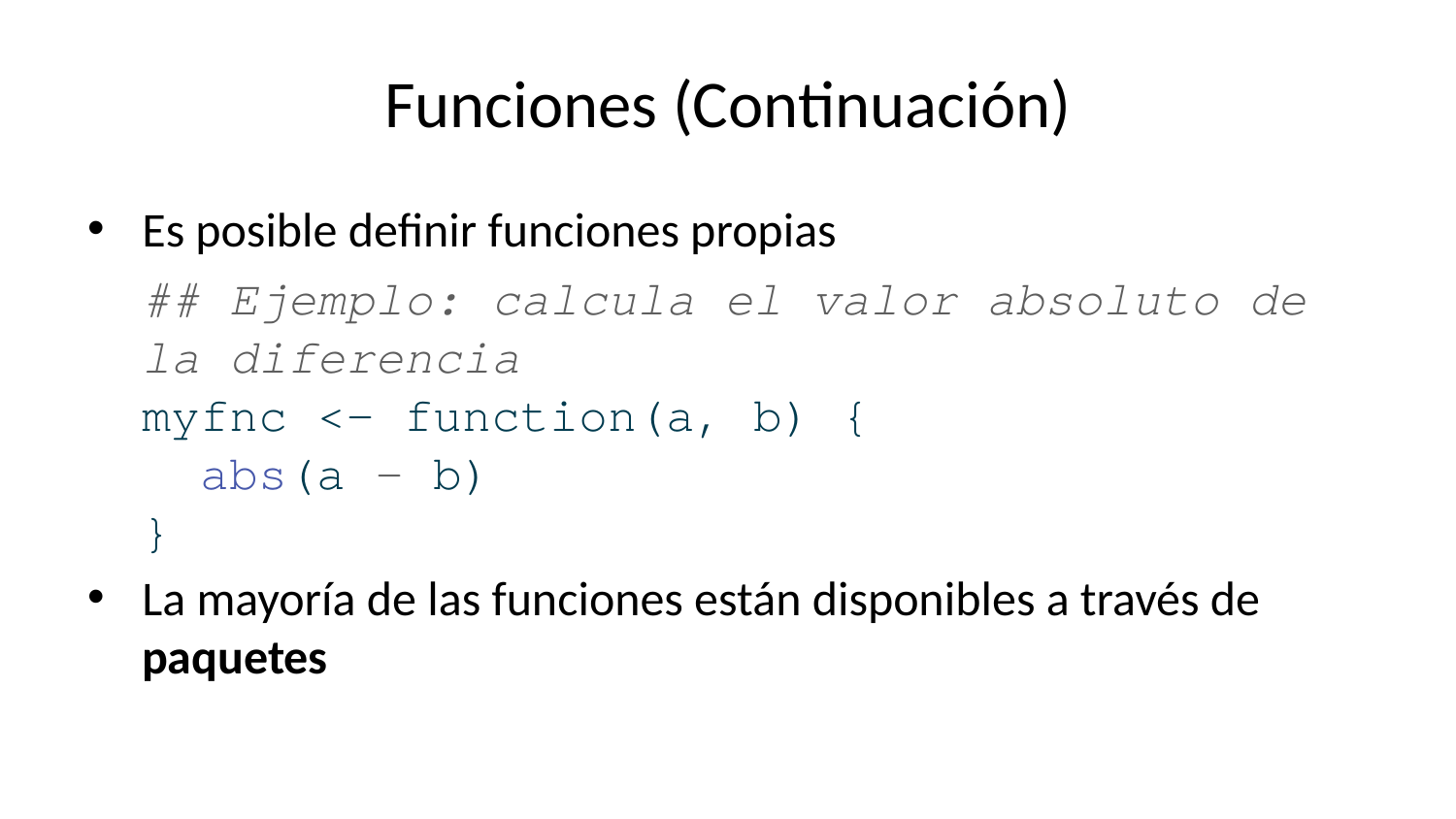

# Funciones (Continuación)
Es posible definir funciones propias
## Ejemplo: calcula el valor absoluto de la diferencia myfnc <- function(a, b) { abs(a - b) }
La mayoría de las funciones están disponibles a través de paquetes